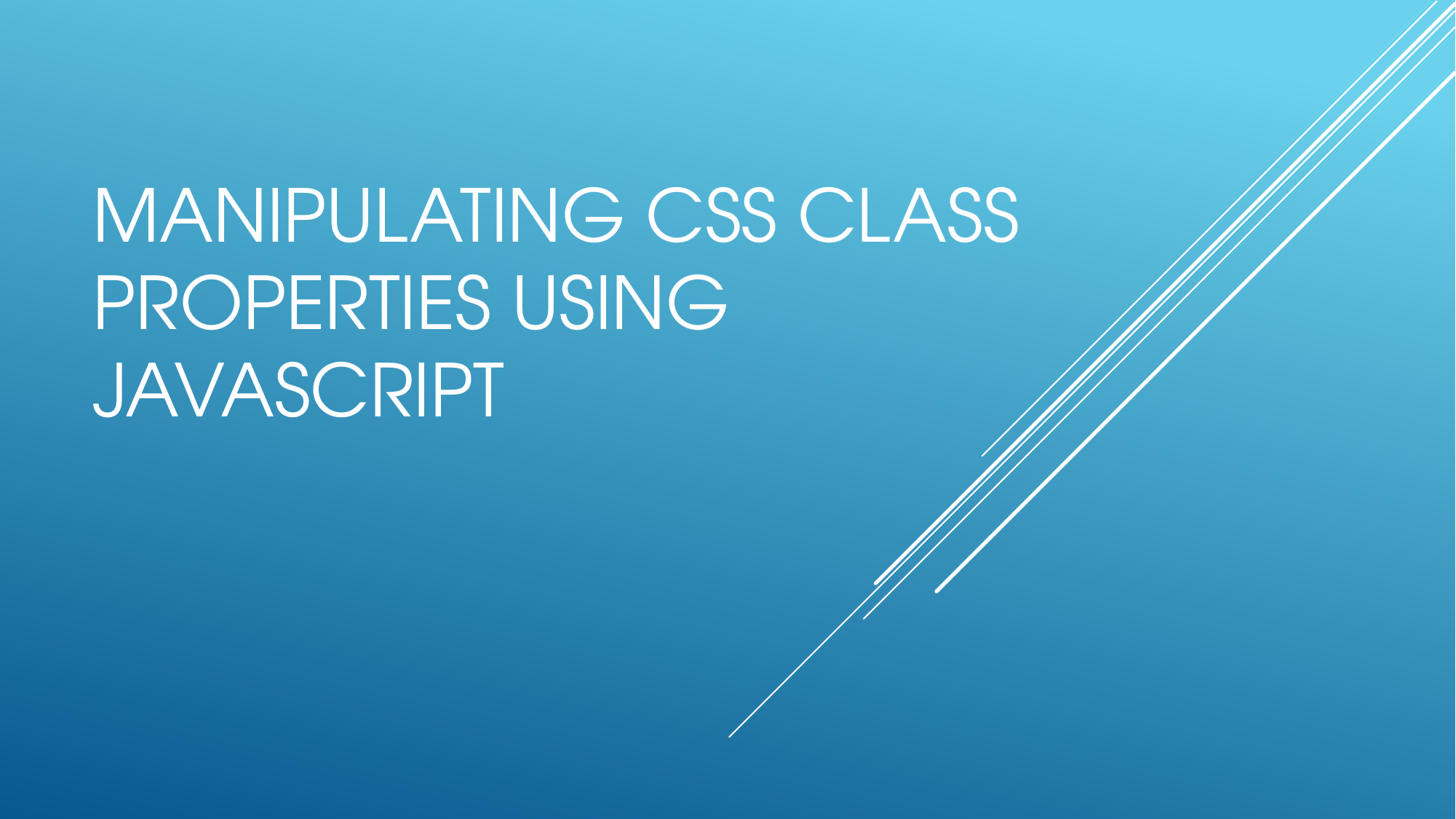

# Manipulating CSS Class Properties Using JavaScript